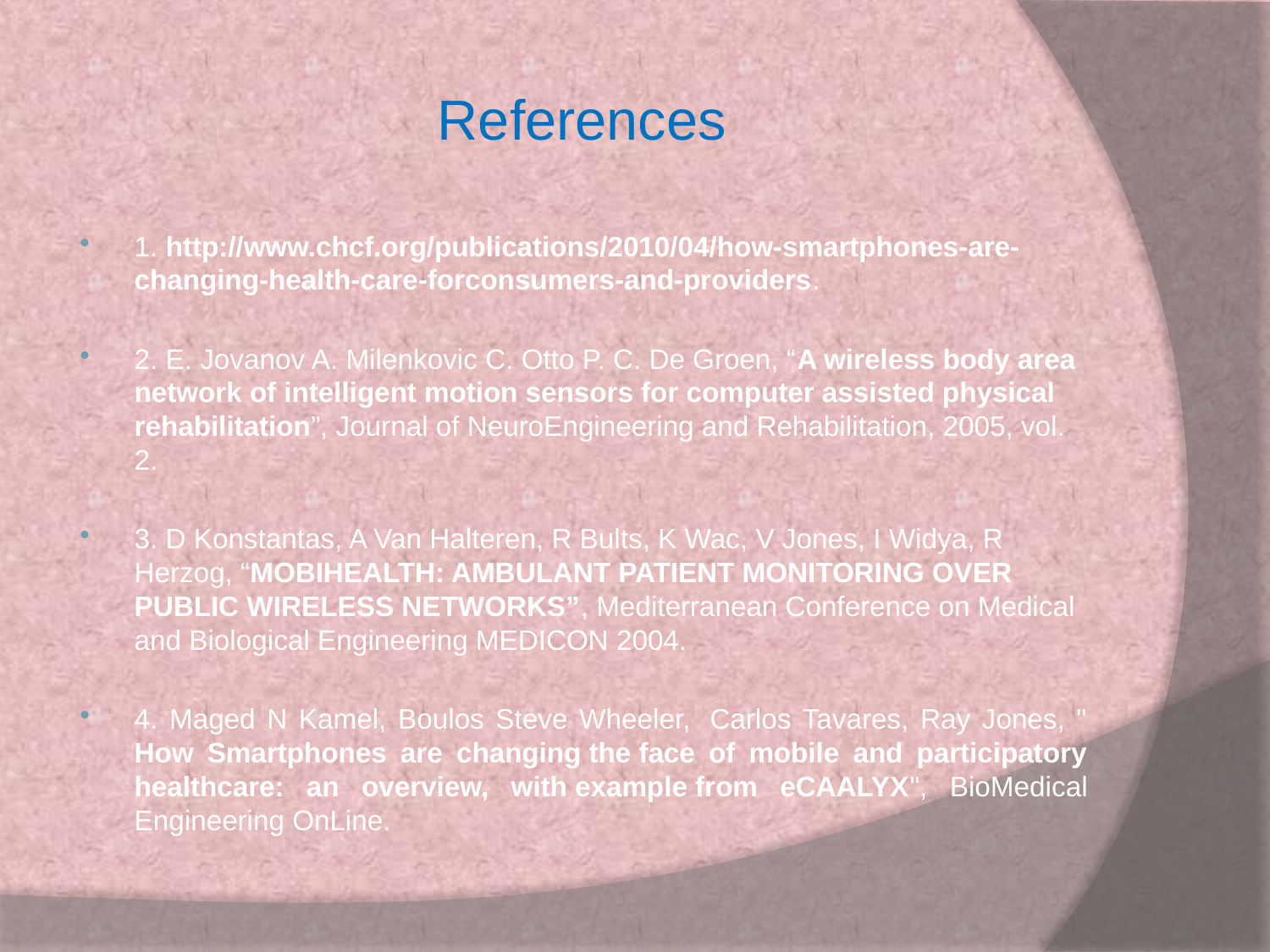

# References
1. http://www.chcf.org/publications/2010/04/how-smartphones-are-changing-health-care-forconsumers-and-providers.

2. E. Jovanov A. Milenkovic C. Otto P. C. De Groen, “A wireless body area network of intelligent motion sensors for computer assisted physical rehabilitation”, Journal of NeuroEngineering and Rehabilitation, 2005, vol. 2.

3. D Konstantas, A Van Halteren, R Bults, K Wac, V Jones, I Widya, R Herzog, “MOBIHEALTH: AMBULANT PATIENT MONITORING OVER PUBLIC WIRELESS NETWORKS”, Mediterranean Conference on Medical and Biological Engineering MEDICON 2004.

4. Maged N Kamel, Boulos Steve Wheeler,  Carlos Tavares, Ray Jones, " How Smartphones are changing the face of mobile and participatory healthcare: an overview, with example from eCAALYX", BioMedical Engineering OnLine.